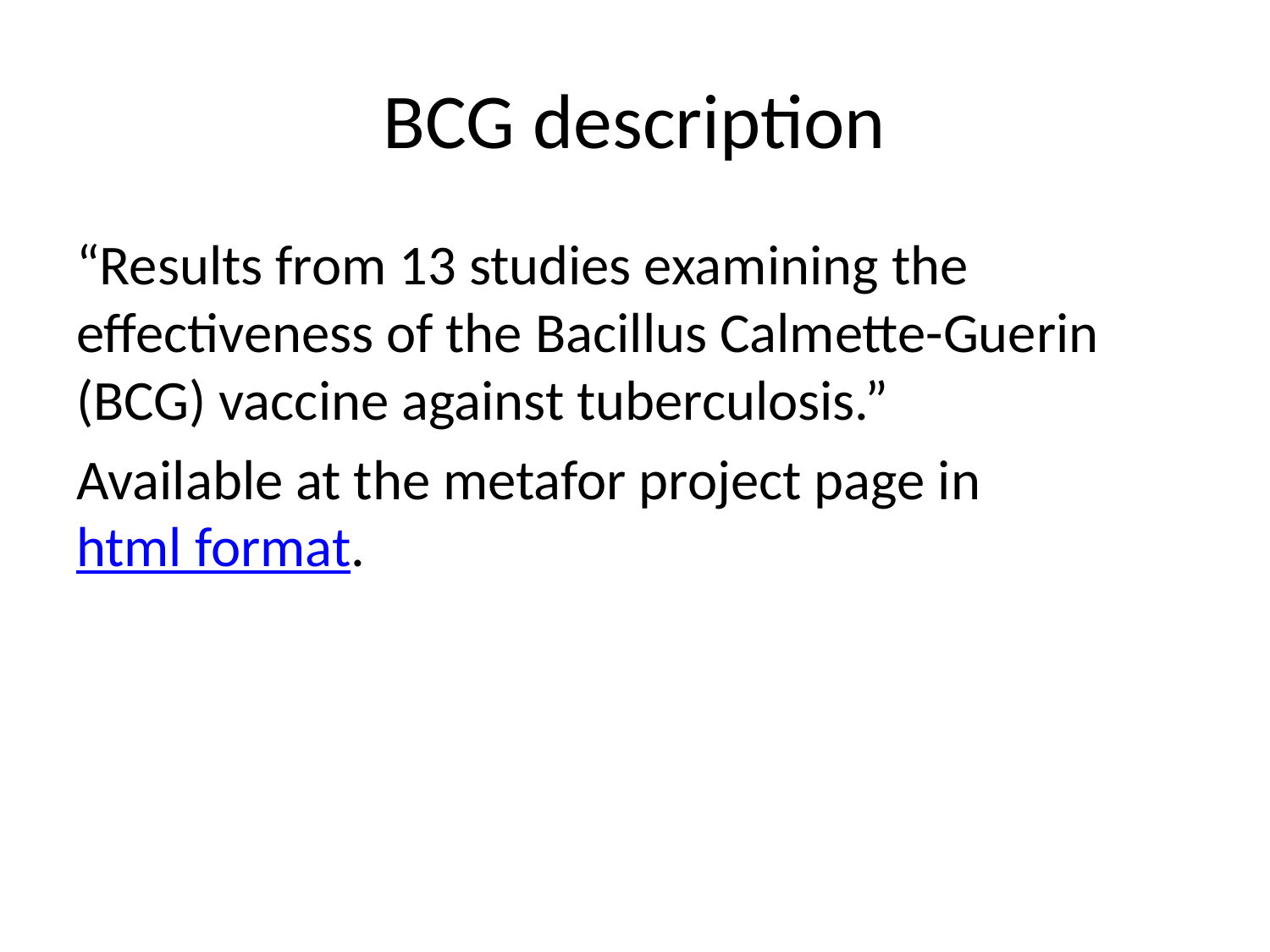

# BCG description
“Results from 13 studies examining the effectiveness of the Bacillus Calmette-Guerin (BCG) vaccine against tuberculosis.”
Available at the metafor project page in html format.